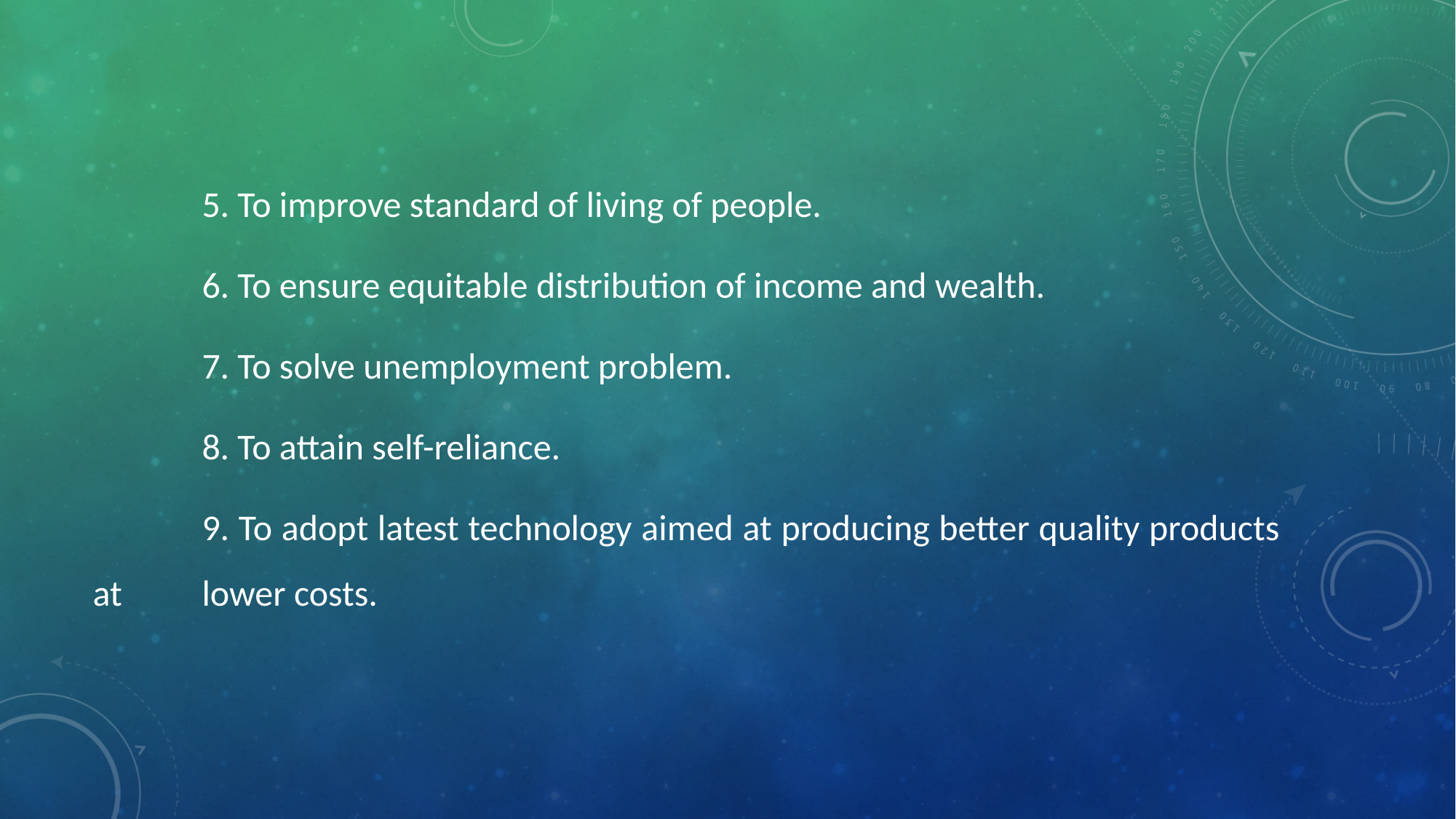

5. To improve standard of living of people.
	6. To ensure equitable distribution of income and wealth.
	7. To solve unemployment problem.
	8. To attain self-reliance.
	9. To adopt latest technology aimed at producing better quality products at 	lower costs.